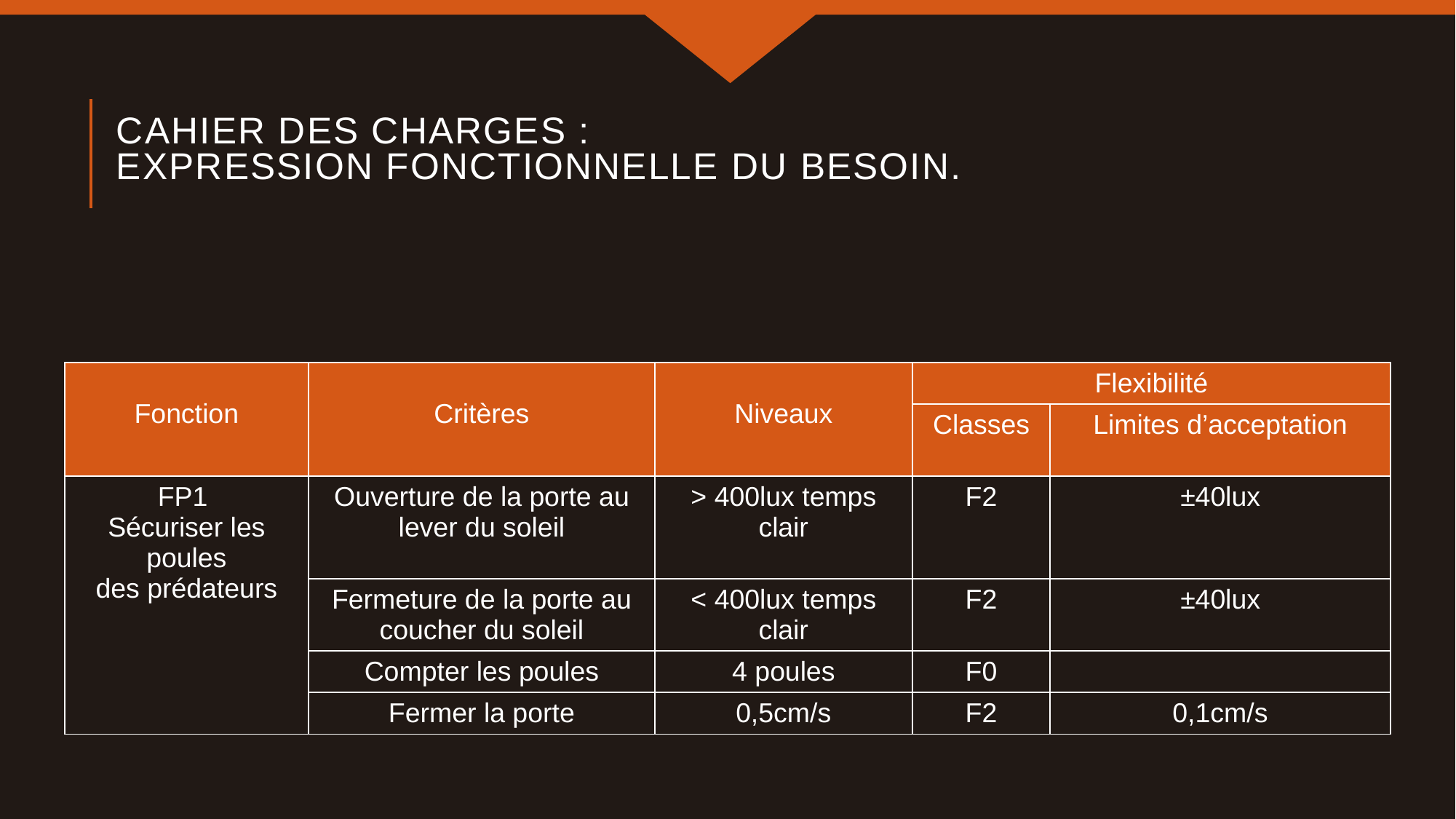

# Cahier des Charges : expression fonctionnelle du besoin.
| Fonction | Critères | Niveaux | Flexibilité |  |
| --- | --- | --- | --- | --- |
|  |  |  | Classes | Limites d’acceptation |
| FP1 Sécuriser les poules des prédateurs | Ouverture de la porte au lever du soleil | > 400lux temps clair | F2 | ±40lux |
|  | Fermeture de la porte au coucher du soleil | < 400lux temps clair | F2 | ±40lux |
|  | Compter les poules | 4 poules | F0 |  |
|  | Fermer la porte | 0,5cm/s | F2 | 0,1cm/s |